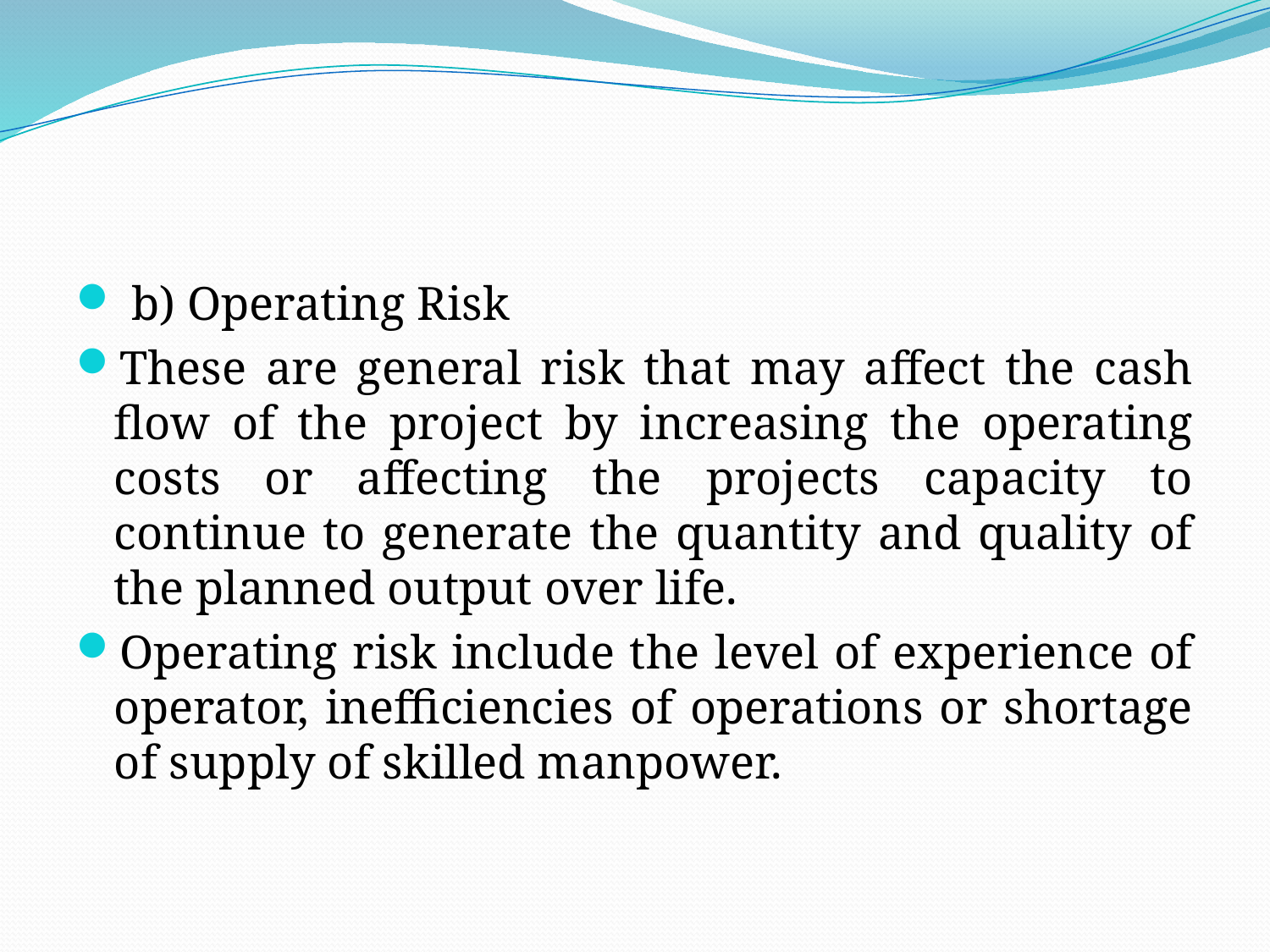

#
 b) Operating Risk
These are general risk that may affect the cash flow of the project by increasing the operating costs or affecting the projects capacity to continue to generate the quantity and quality of the planned output over life.
Operating risk include the level of experience of operator, inefficiencies of operations or shortage of supply of skilled manpower.